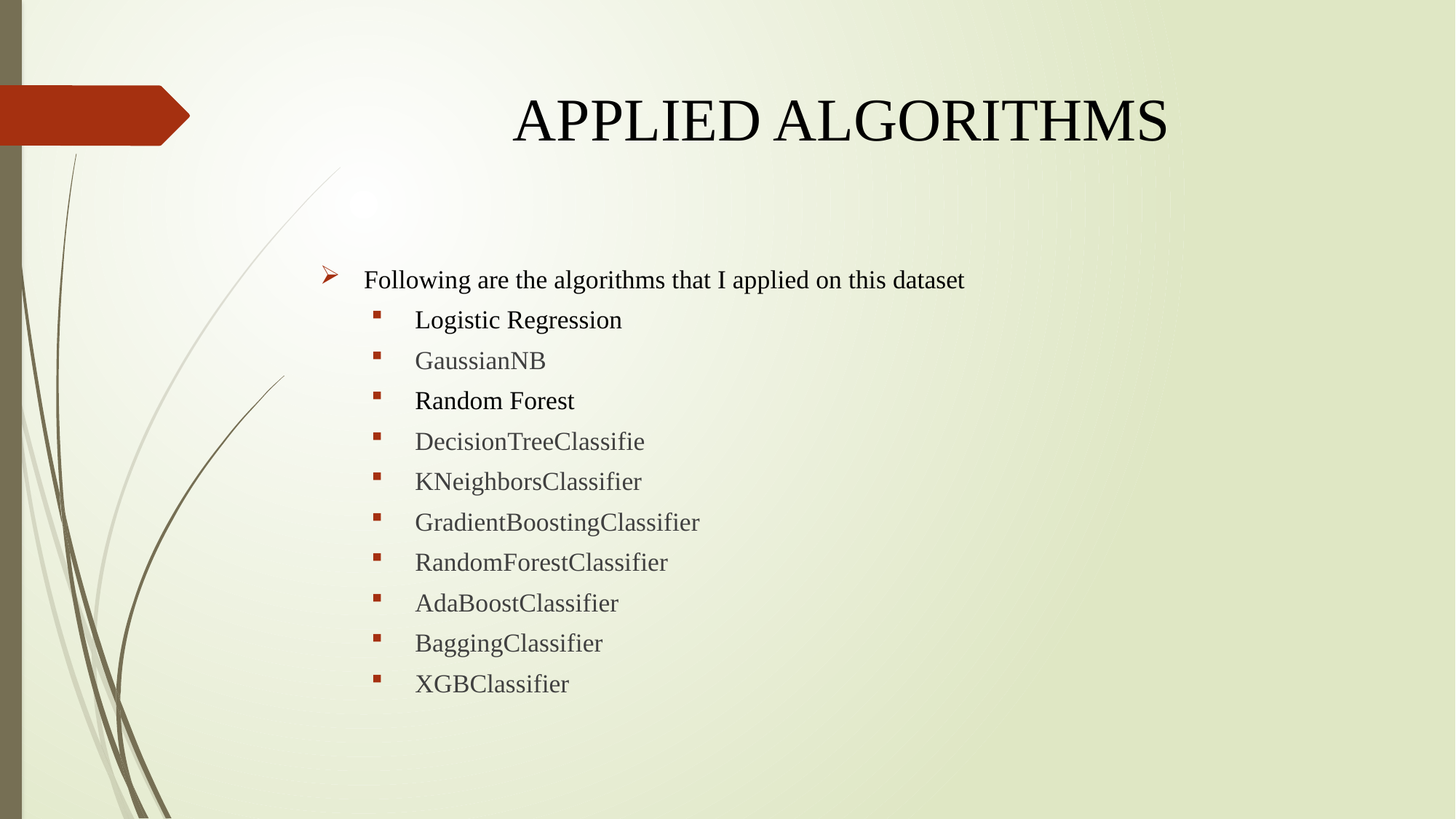

# APPLIED ALGORITHMS
Following are the algorithms that I applied on this dataset
Logistic Regression
GaussianNB
Random Forest
DecisionTreeClassifie
KNeighborsClassifier
GradientBoostingClassifier
RandomForestClassifier
AdaBoostClassifier
BaggingClassifier
XGBClassifier